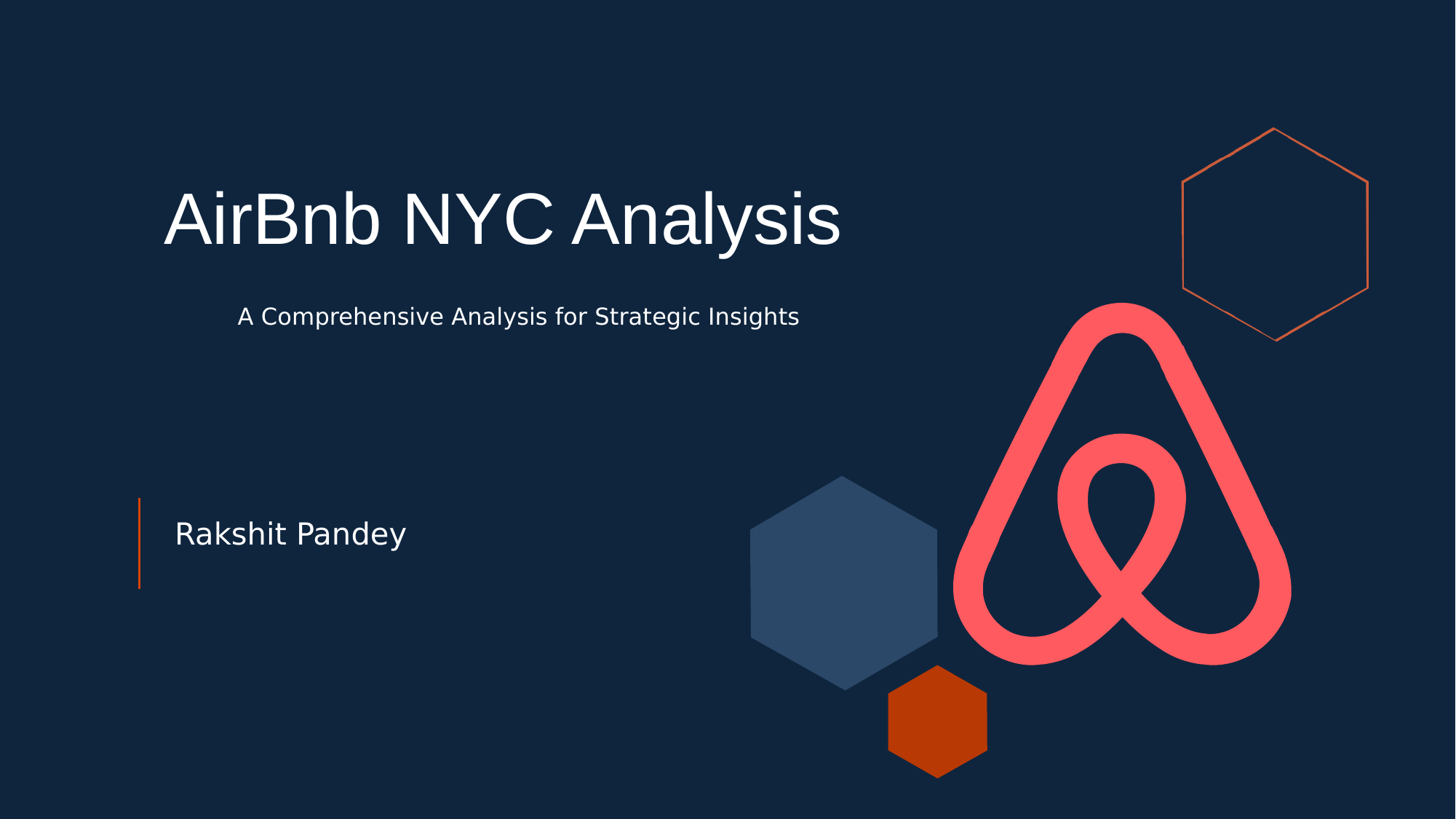

# AirBnb NYC Analysis
A Comprehensive Analysis for Strategic Insights

Rakshit Pandey